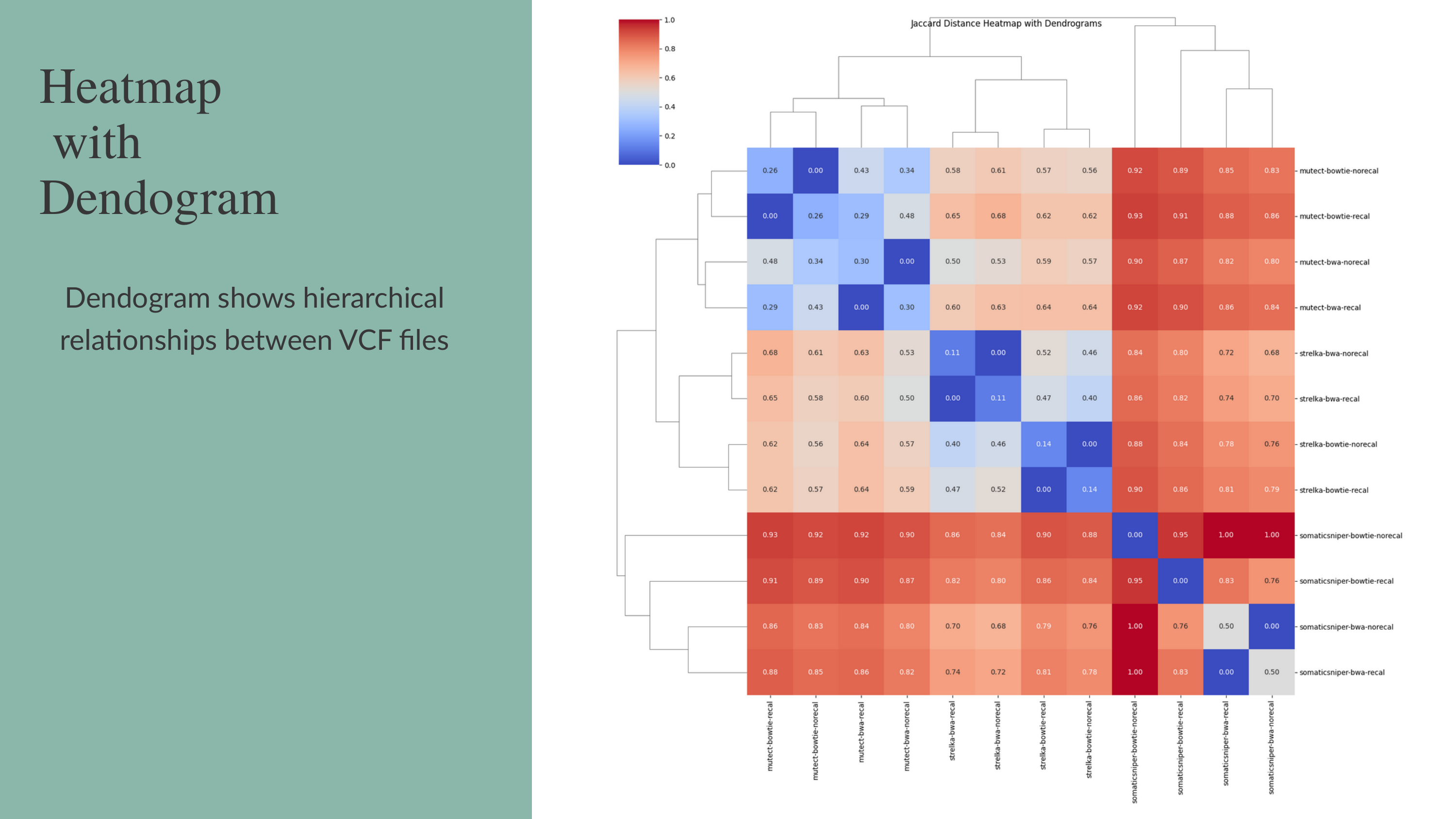

Heatmap
 with
Dendogram

Dendogram shows hierarchical relationships between VCF files